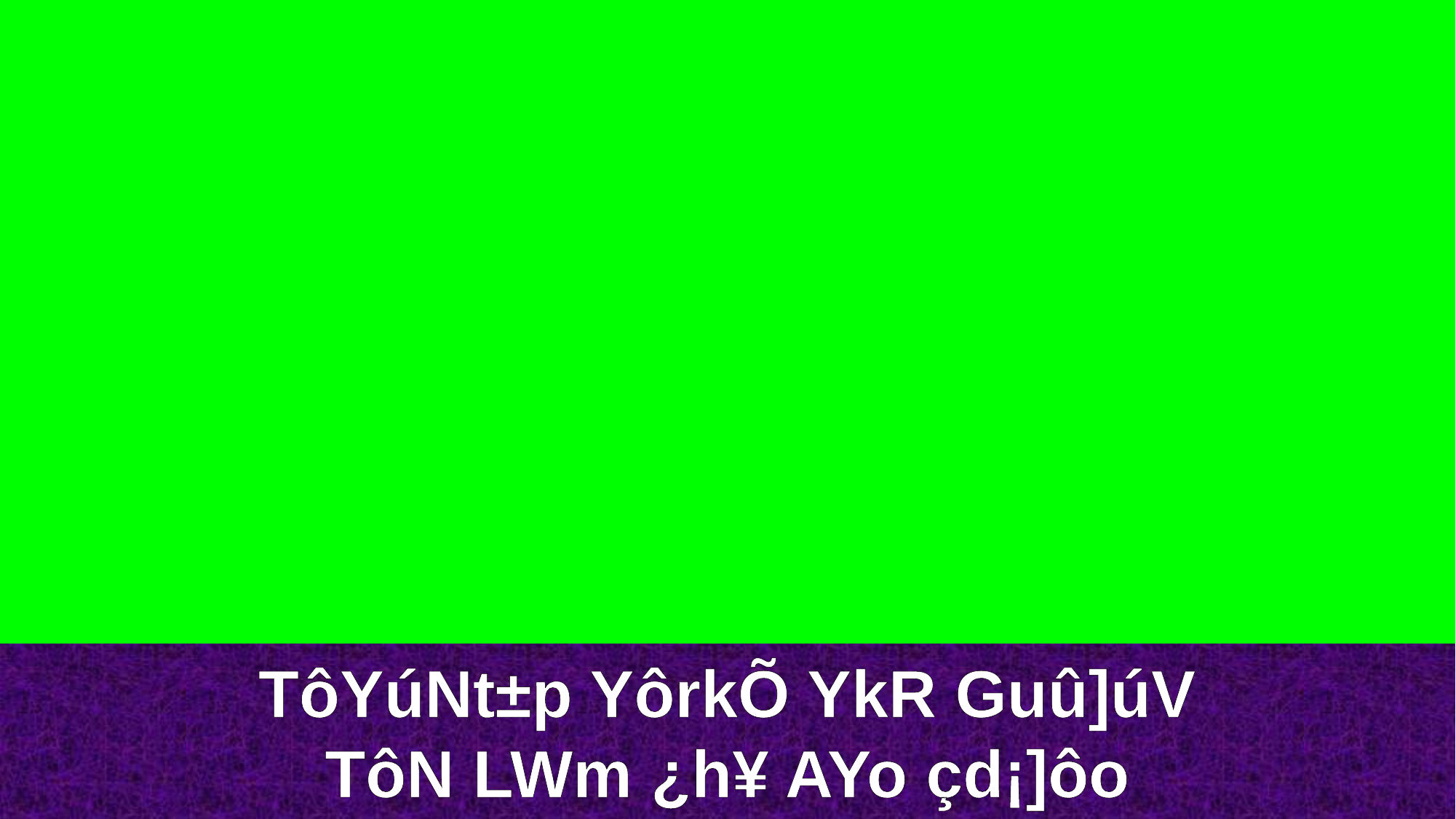

TôYúNt±p YôrkÕ YkR Guû]úV
TôN LWm ¿h¥ AYo çd¡]ôo